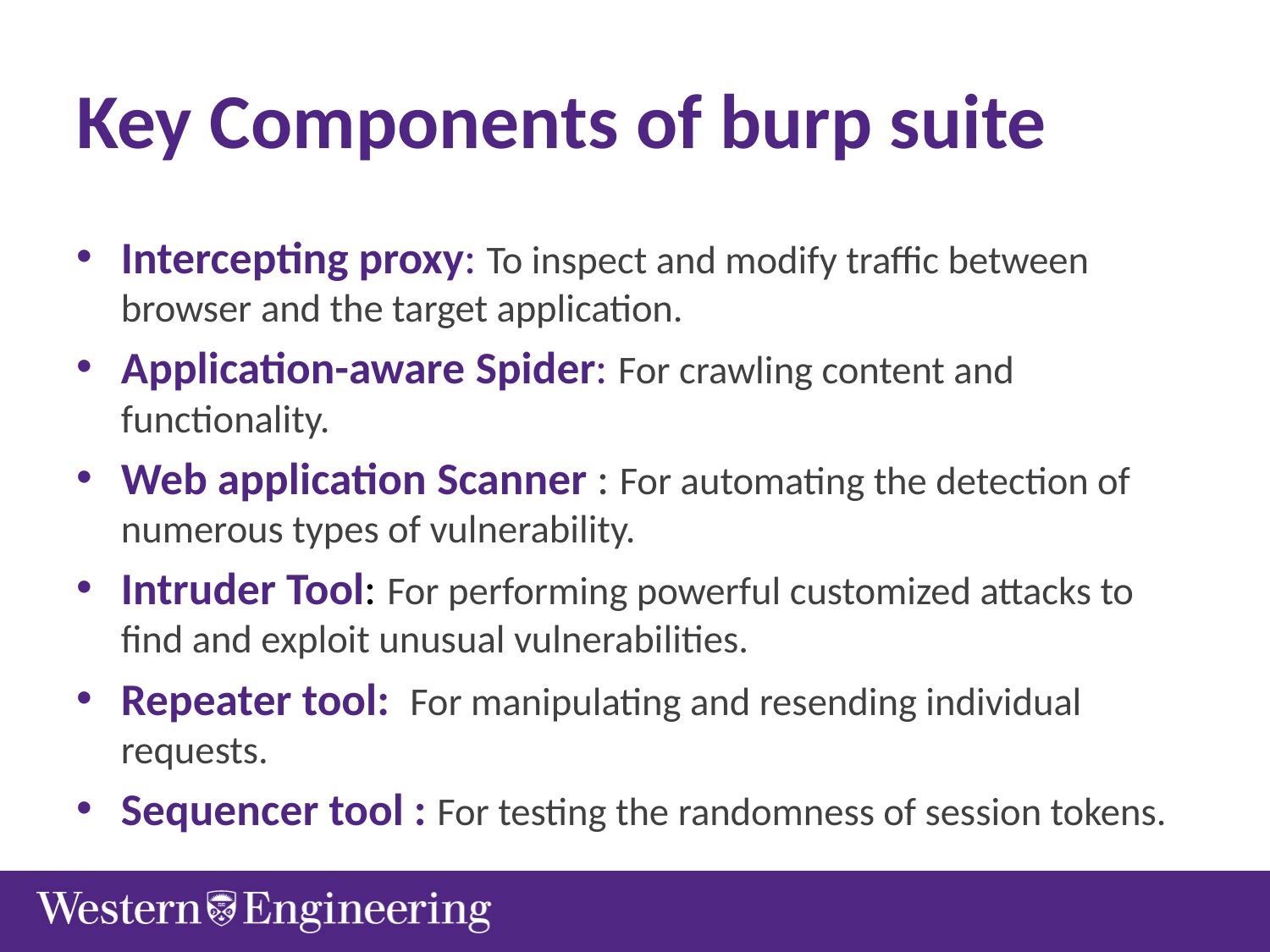

# Key Components of burp suite
Intercepting proxy: To inspect and modify traffic between browser and the target application.
Application-aware Spider: For crawling content and functionality.
Web application Scanner : For automating the detection of numerous types of vulnerability.
Intruder Tool: For performing powerful customized attacks to find and exploit unusual vulnerabilities.
Repeater tool:  For manipulating and resending individual requests.
Sequencer tool : For testing the randomness of session tokens.